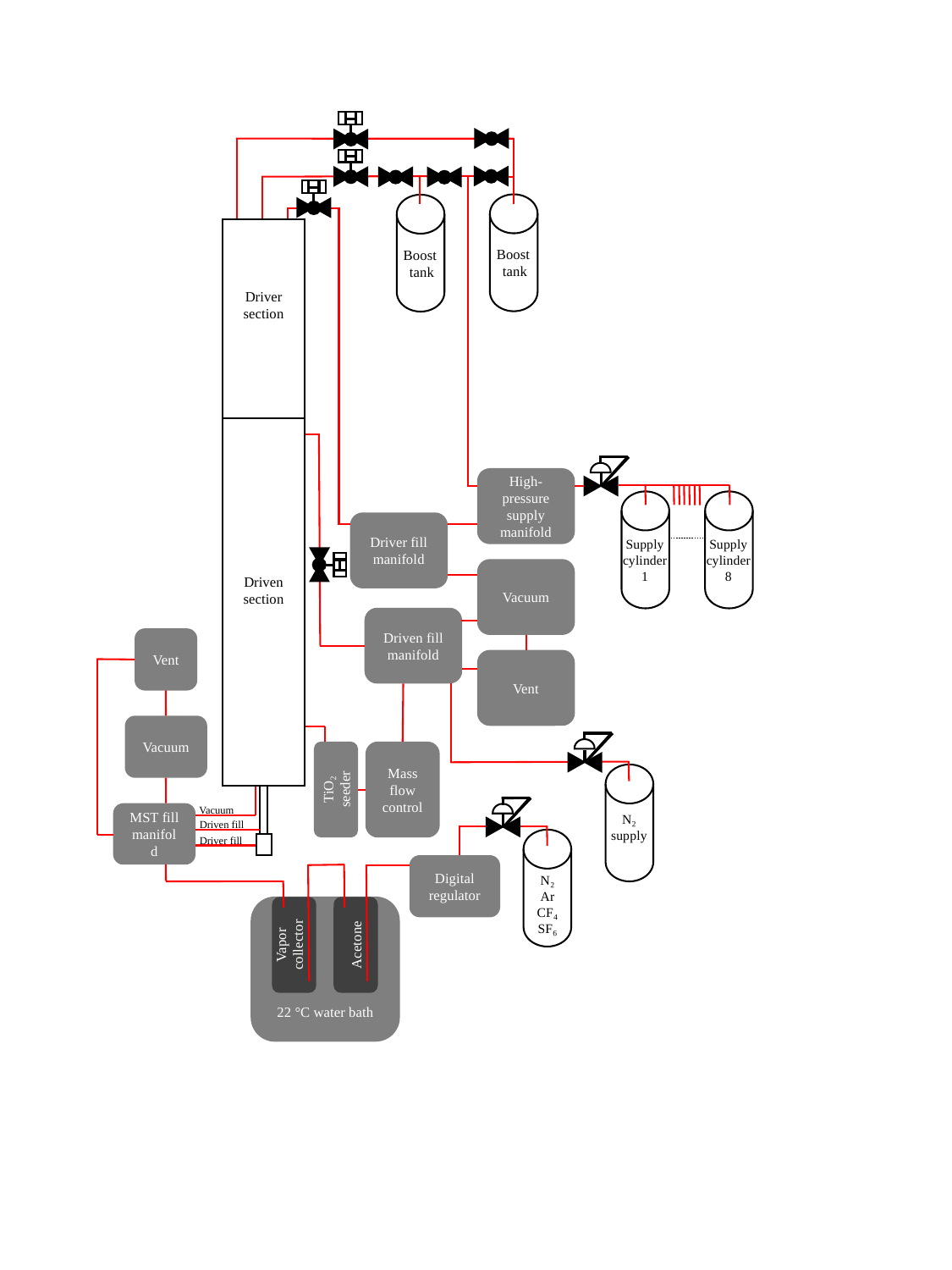

Boost
tank
Boost
tank
Driver
section

High-pressure supply manifold

Driver fill manifold
Supply cylinder 1
Supply cylinder 8

Vacuum
Driven
section
Driven fill manifold
Vent
Vent
Vacuum

TiO₂ seeder
Mass flow control

Vacuum

MST fill manifold
N₂ supply
Driven fill
Driver fill

Digital regulator
N₂
Ar
CF₄
SF₆

22 °C water bath
Vapor collector

Acetone